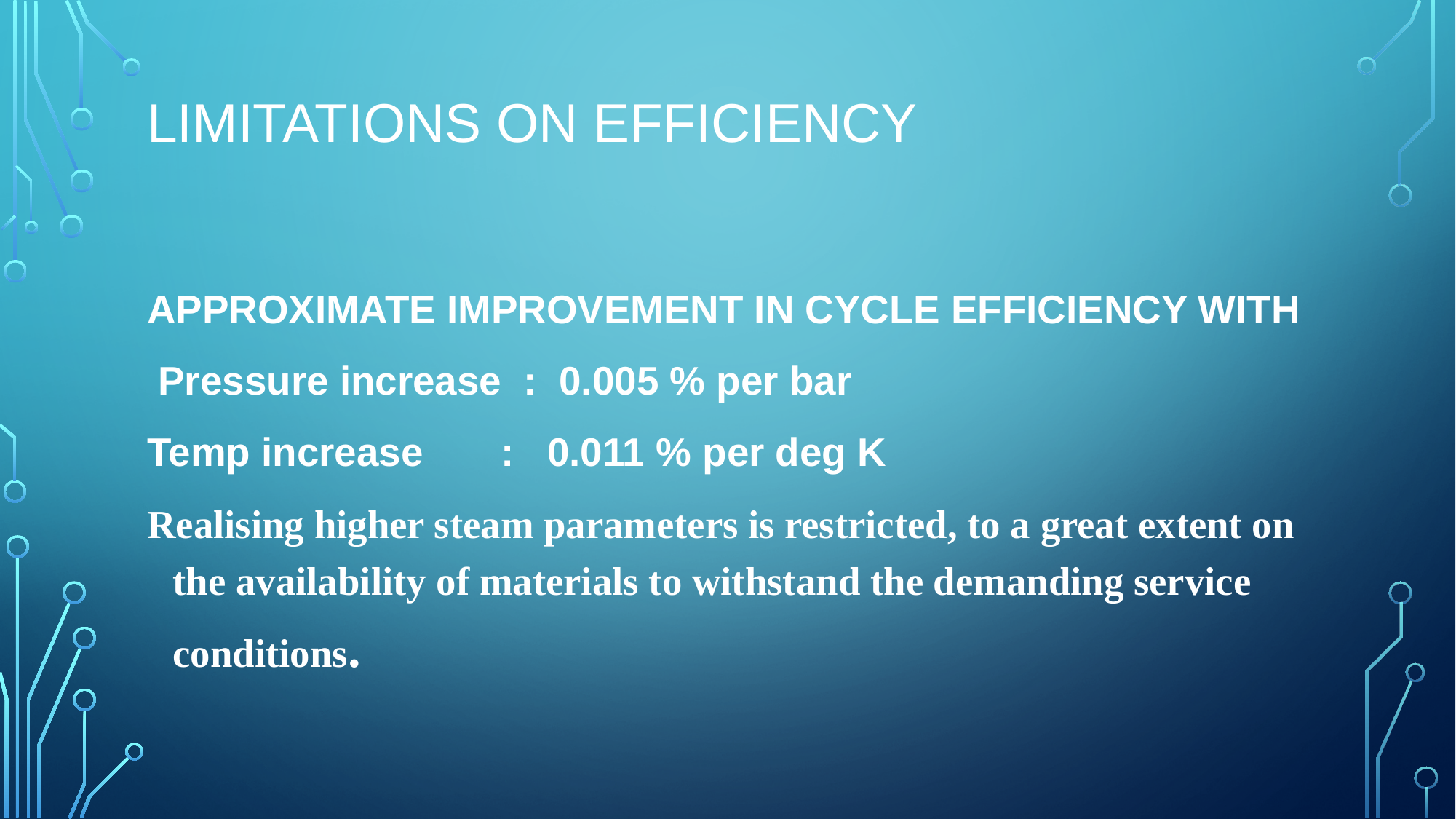

# LIMITATIONS ON EFFICIENCY
APPROXIMATE IMPROVEMENT IN CYCLE EFFICIENCY WITH
 Pressure increase  :  0.005 % per bar
Temp increase       :   0.011 % per deg K
Realising higher steam parameters is restricted, to a great extent on the availability of materials to withstand the demanding service conditions.